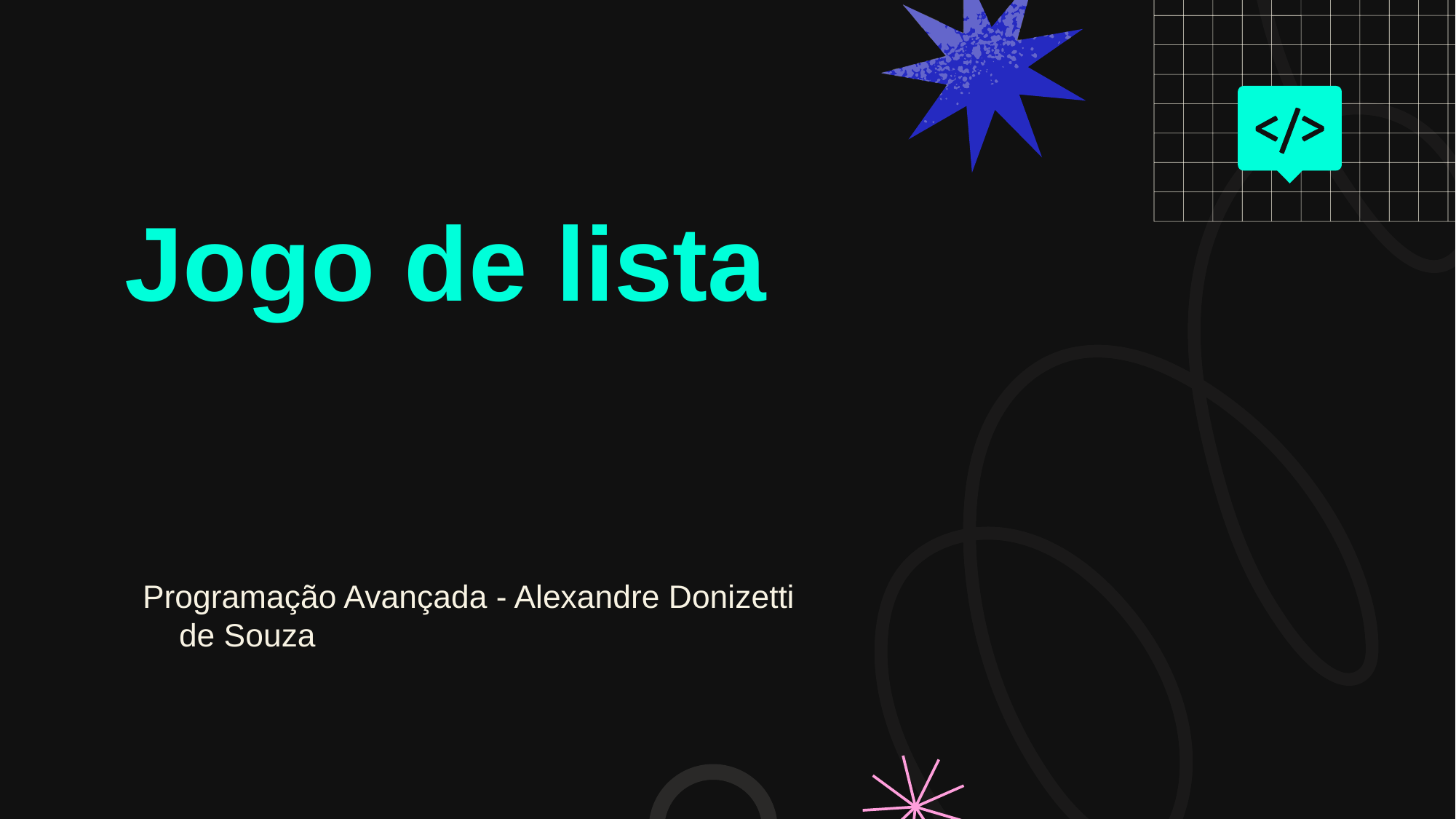

# Jogo de lista
Programação Avançada - Alexandre Donizetti de Souza